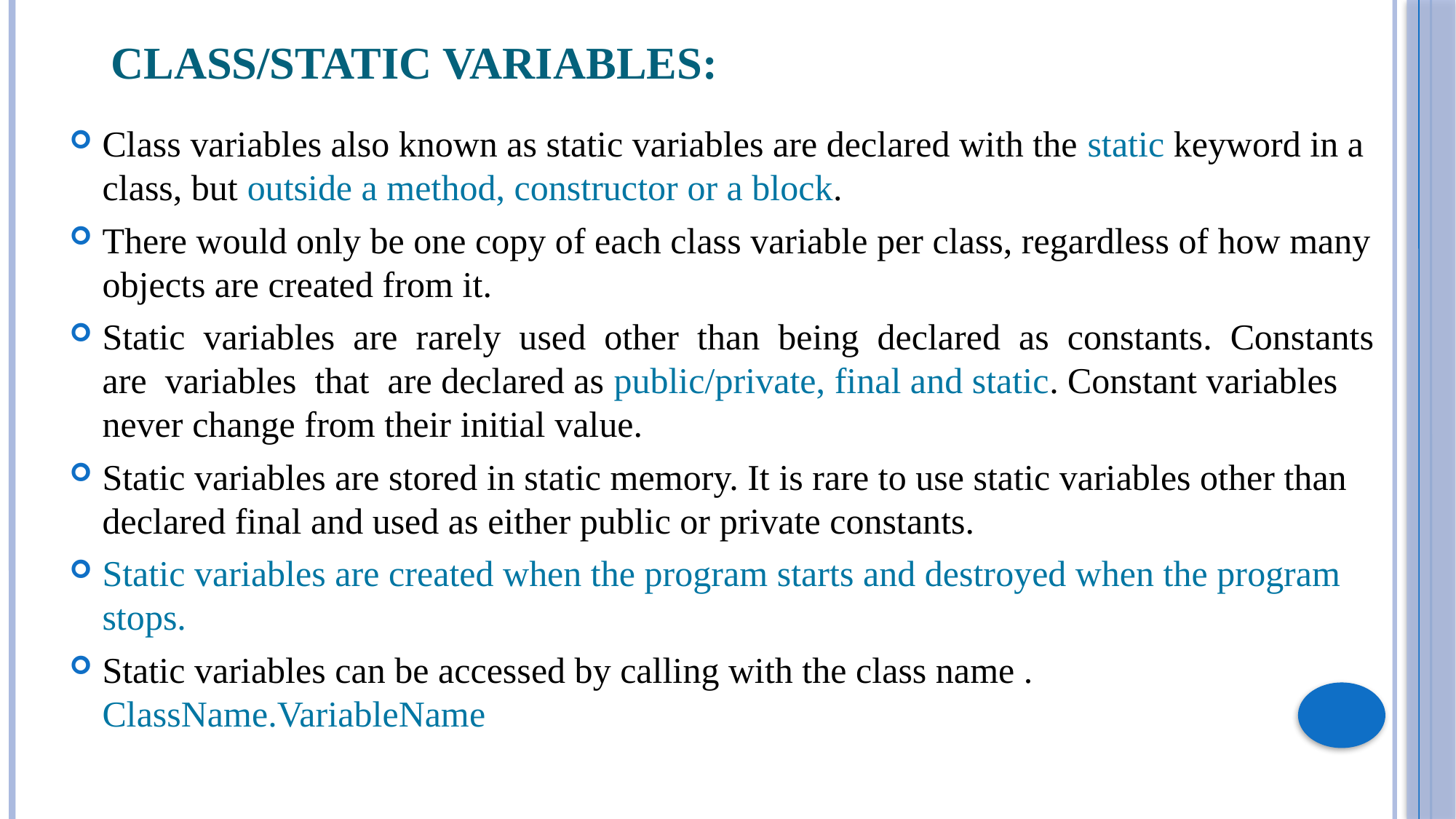

# Class/static variables:
Class variables also known as static variables are declared with the static keyword in a class, but outside a method, constructor or a block.
There would only be one copy of each class variable per class, regardless of how many objects are created from it.
Static  variables  are  rarely  used  other  than  being  declared  as  constants.  Constants  are  variables  that  are declared as public/private, final and static. Constant variables never change from their initial value.
Static variables are stored in static memory. It is rare to use static variables other than declared final and used as either public or private constants.
Static variables are created when the program starts and destroyed when the program stops.
Static variables can be accessed by calling with the class name . 	ClassName.VariableName